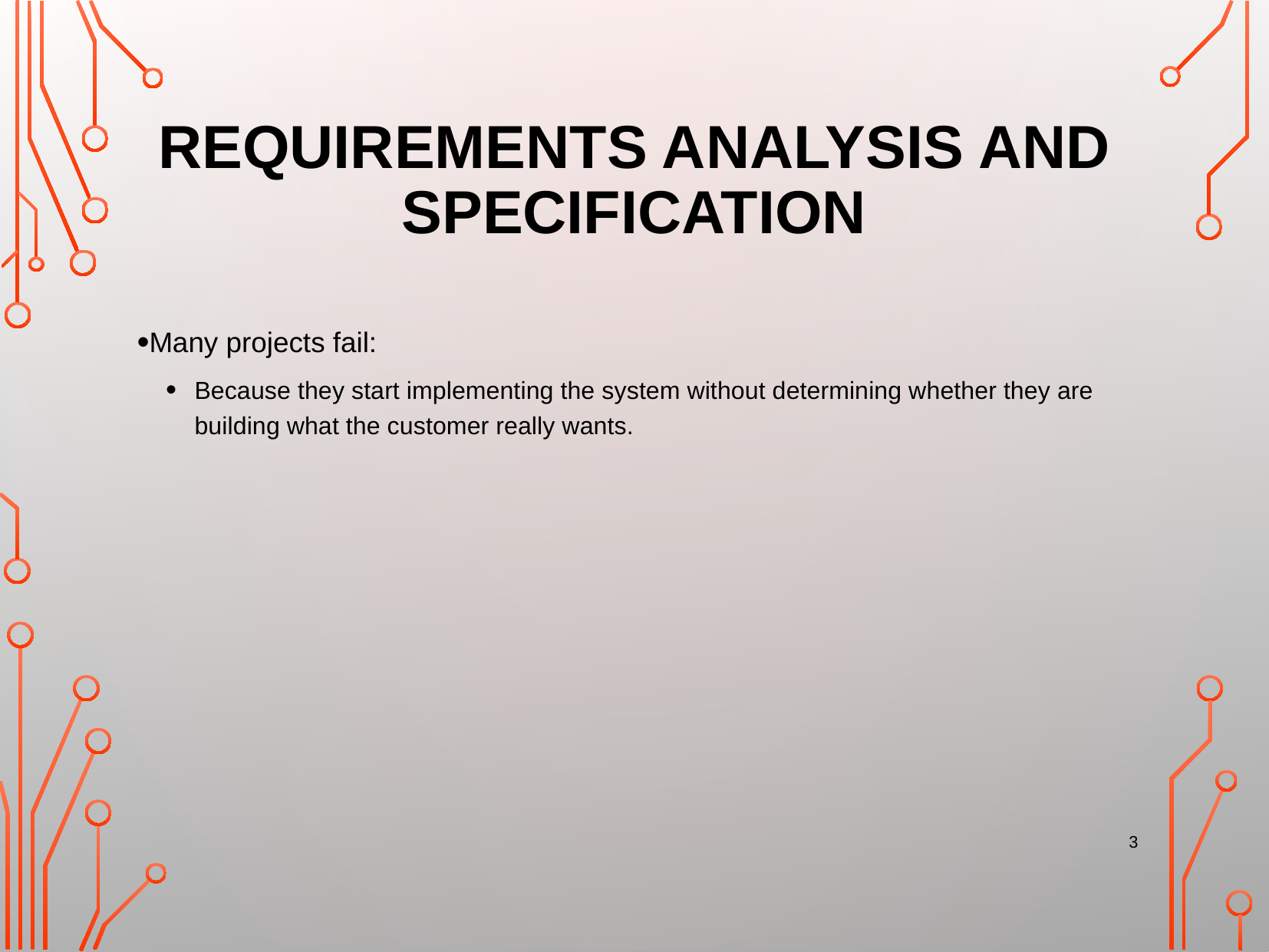

# REQUIREMENTS ANALYSIS AND SPECIFICATION

Many projects fail:
Because they start implementing the system without determining whether they are building what the customer really wants.
3